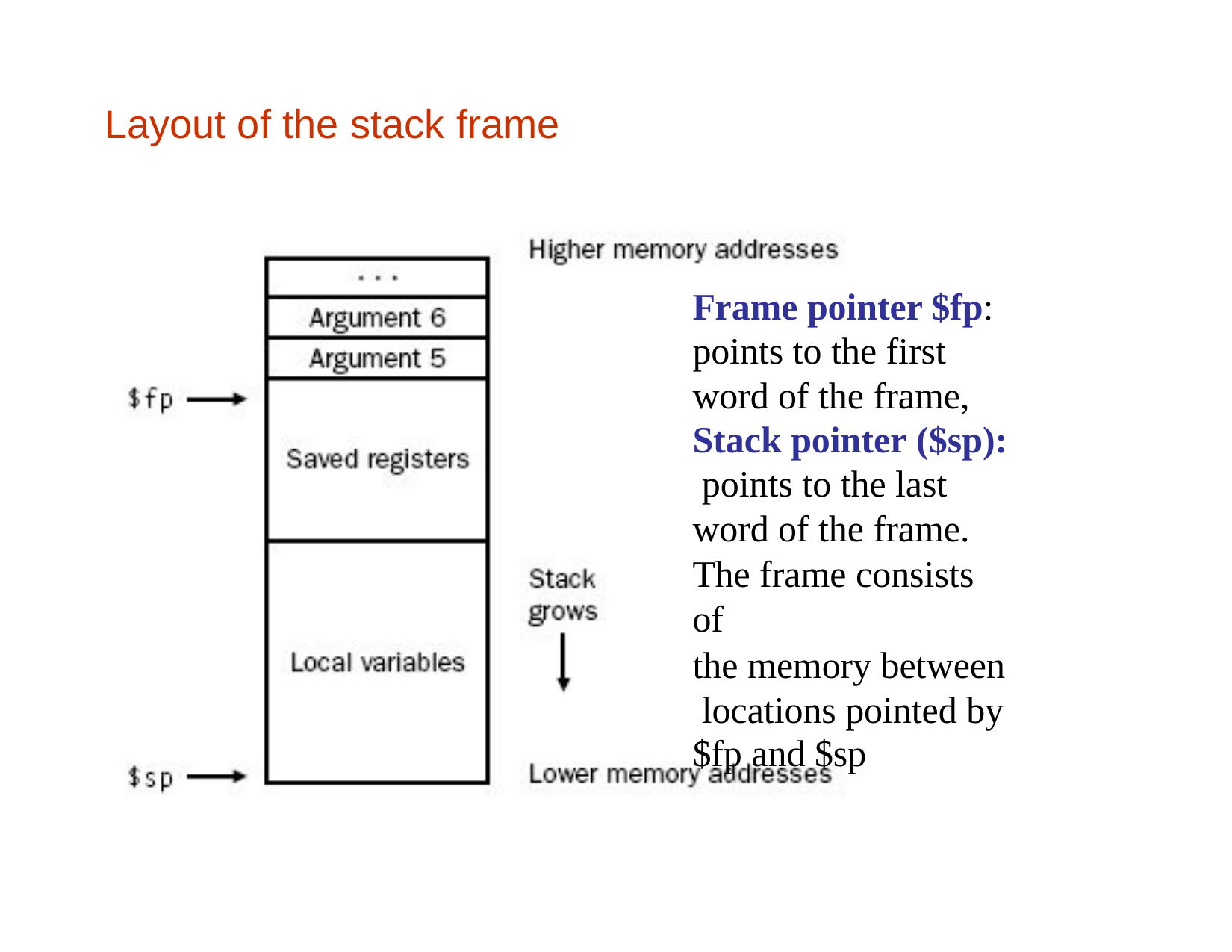

# Layout of the stack frame

Frame pointer $fp:  points to the first  word of the frame,
Stack pointer ($sp):  points to the last  word of the frame.
The frame consists of
the memory between  locations pointed by
$fp and $sp